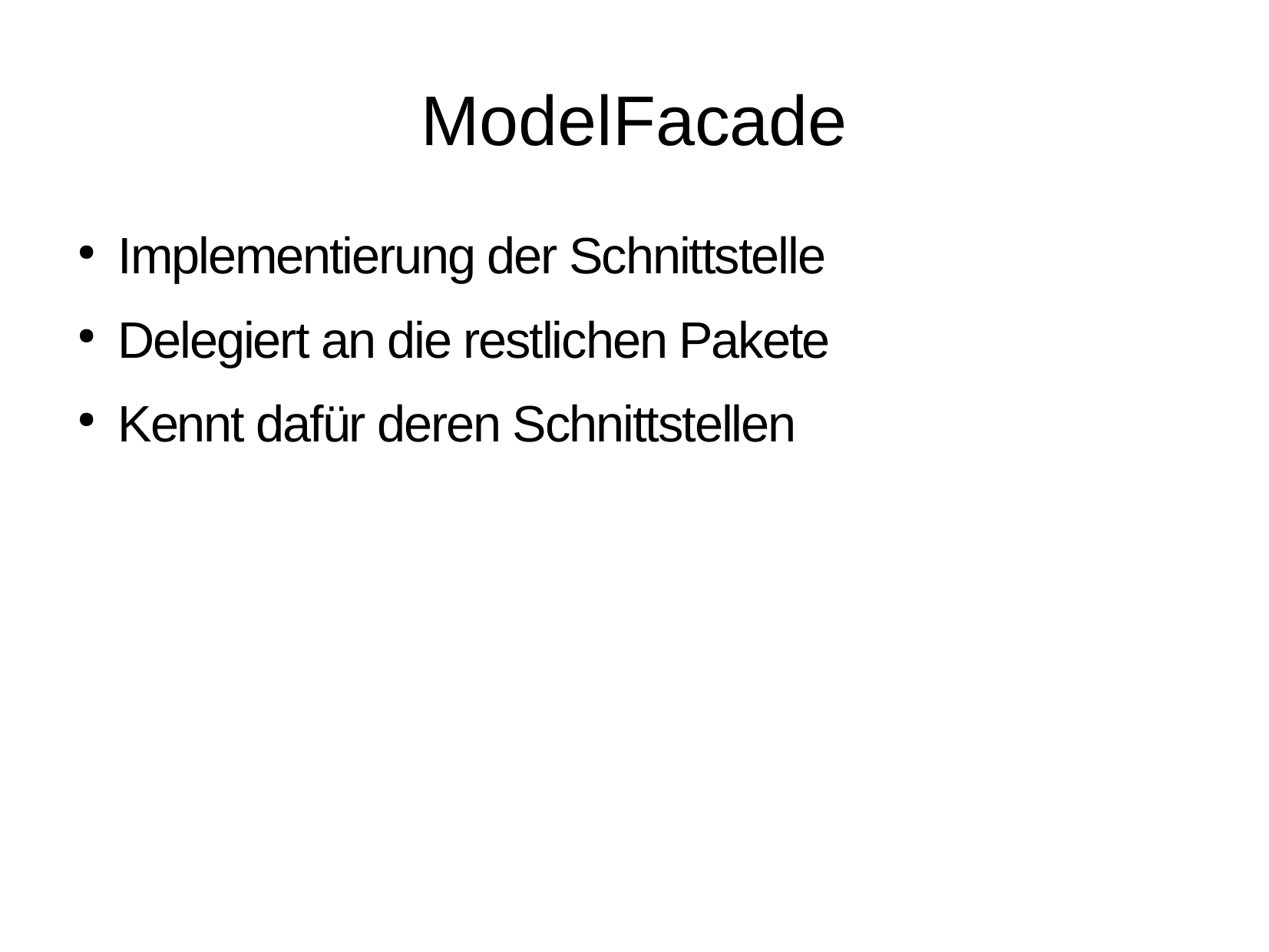

ModelFacade
Implementierung der Schnittstelle
Delegiert an die restlichen Pakete
Kennt dafür deren Schnittstellen